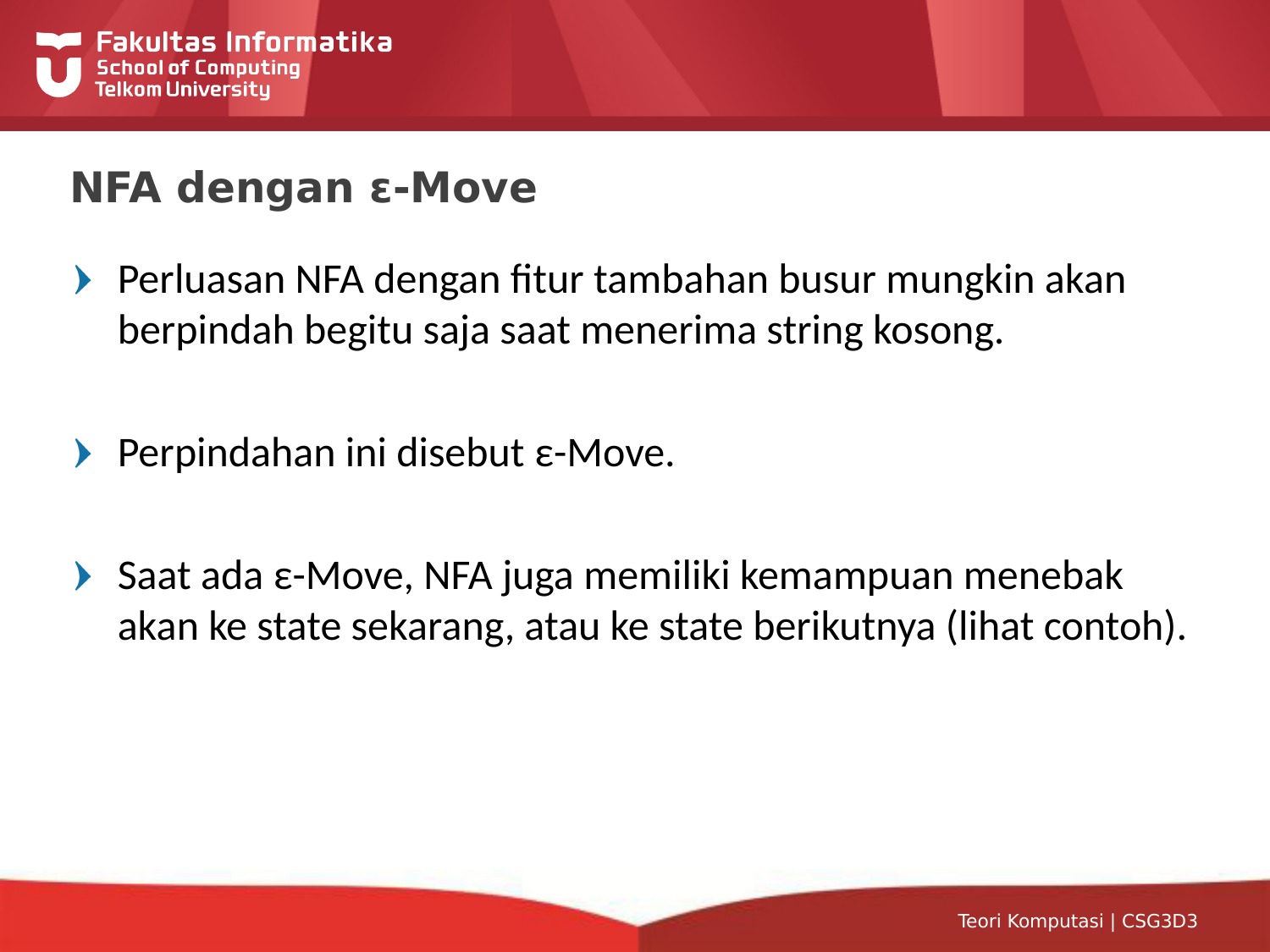

# NFA dengan ε-Move
Perluasan NFA dengan fitur tambahan busur mungkin akan berpindah begitu saja saat menerima string kosong.

Perpindahan ini disebut ε-Move.

Saat ada ε-Move, NFA juga memiliki kemampuan menebak akan ke state sekarang, atau ke state berikutnya (lihat contoh).